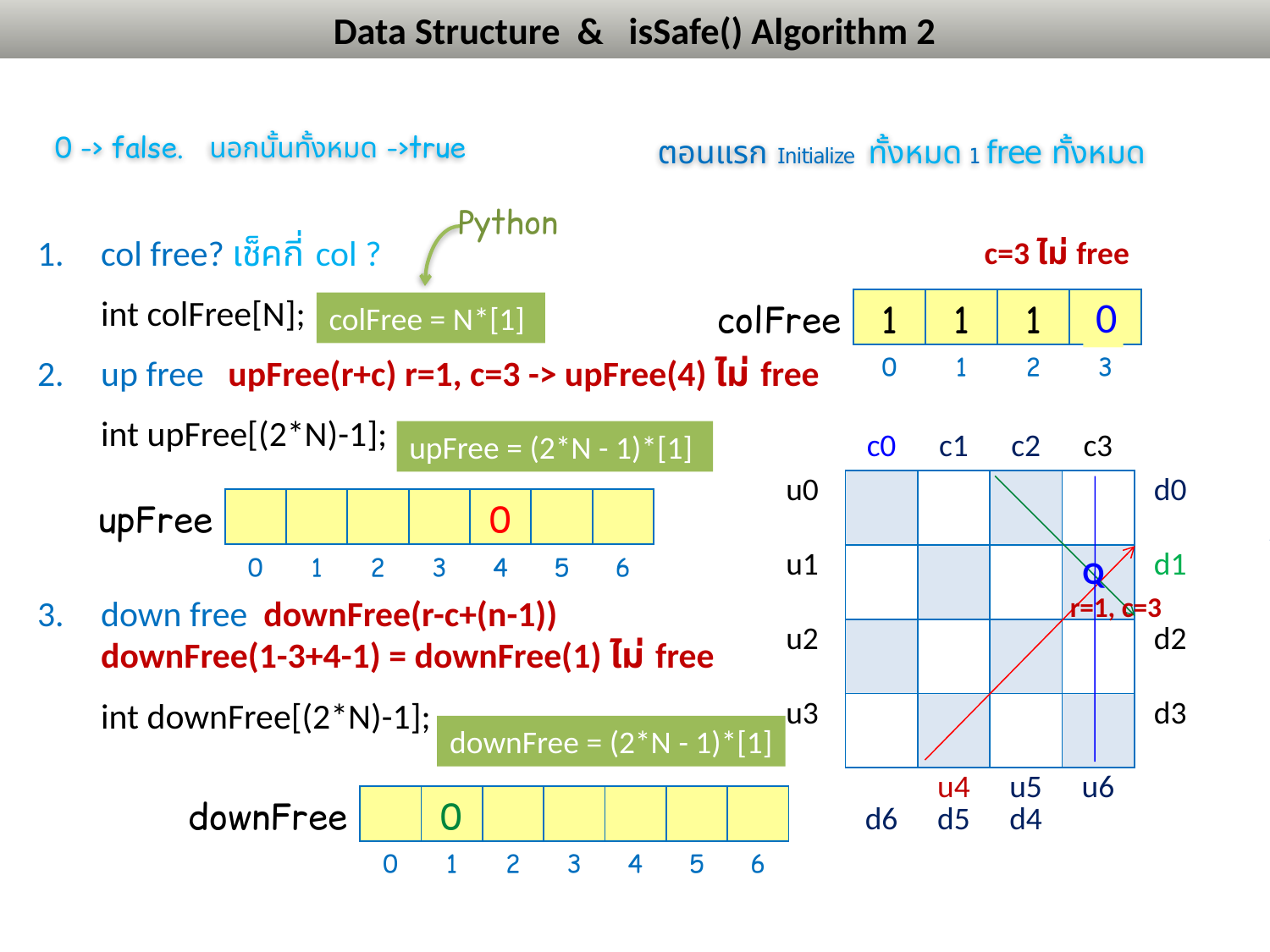

# Data Structure  &   isSafe() Algorithm 2
0 -> false.   นอกนั้นทั้งหมด ->true
ตอนแรก Initialize  ทั้งหมด 1 free ทั้งหมด
Python

col free? เช็คกี่ col ?
	int colFree[N];
up free   upFree(r+c) r=1, c=3 -> upFree(4) ไม่ free
	int upFree[(2*N)-1];

down free  downFree(r-c+(n-1))
downFree(1-3+4-1) = downFree(1) ไม่ free
	int downFree[(2*N)-1];

c=3 ไม่ free
| colFree | 1 | 1 | 1 | 1 |
| --- | --- | --- | --- | --- |
|  | 0 | 1 | 2 | 3 |
colFree = N*[1]
0
|  | c0 | c1 | c2 | c3 |  |
| --- | --- | --- | --- | --- | --- |
| u0 |  |  |  |  | d0 |
| u1 |  |  |  |  | d1 |
| u2 |  |  |  |  | d2 |
| u3 |  |  |  |  | d3 |
|  | d6 | u4 d5 | u5 d4 | u6 |  |
upFree = (2*N - 1)*[1]
| upFree |  |  |  |  | 0 |  |  |
| --- | --- | --- | --- | --- | --- | --- | --- |
|  | 0 | 1 | 2 | 3 | 4 | 5 | 6 |
Q
r=1, c=3
downFree = (2*N - 1)*[1]
| downFree |  | 0 |  |  |  |  |  |
| --- | --- | --- | --- | --- | --- | --- | --- |
|  | 0 | 1 | 2 | 3 | 4 | 5 | 6 |